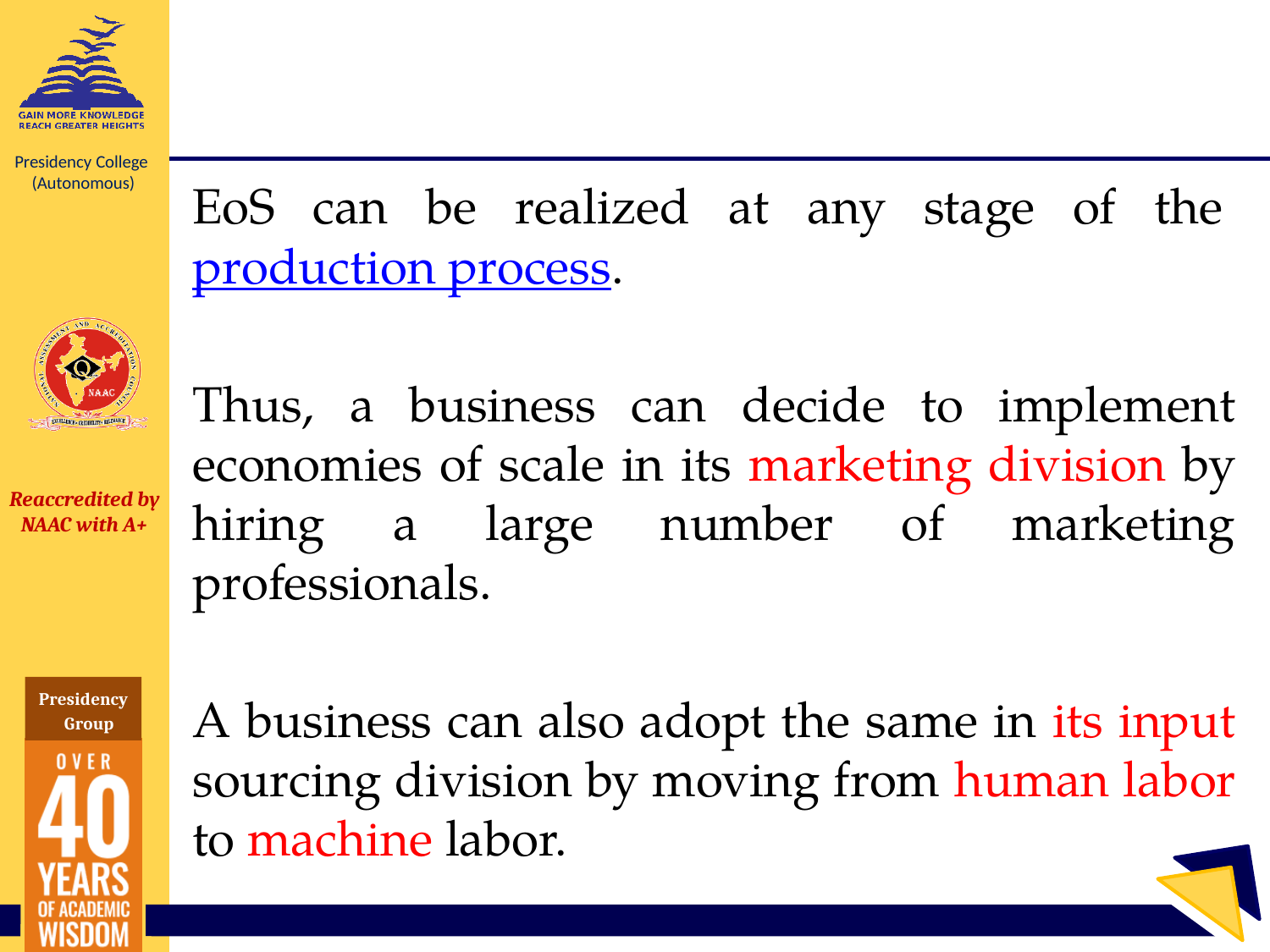

#
EoS can be realized at any stage of the production process.

Thus, a business can decide to implement economies of scale in its marketing division by hiring a large number of marketing professionals.

A business can also adopt the same in its input sourcing division by moving from human labor to machine labor.